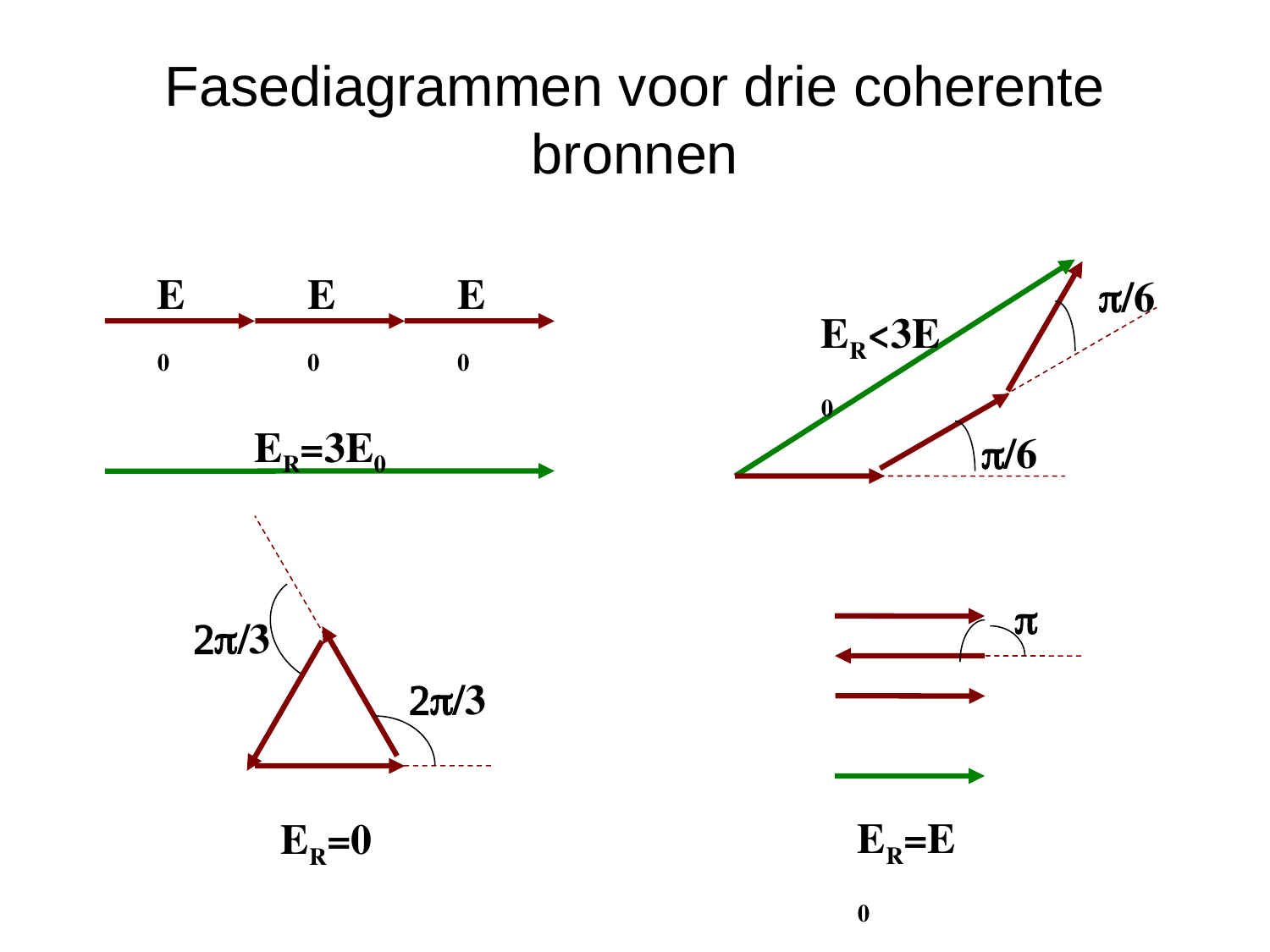

Fasediagrammen voor drie coherente bronnen

E0
E0
E0
π/6
ER<3E0

ER=3E0
π/6

π

2π/3

2π/3

ER=E0
ER=0